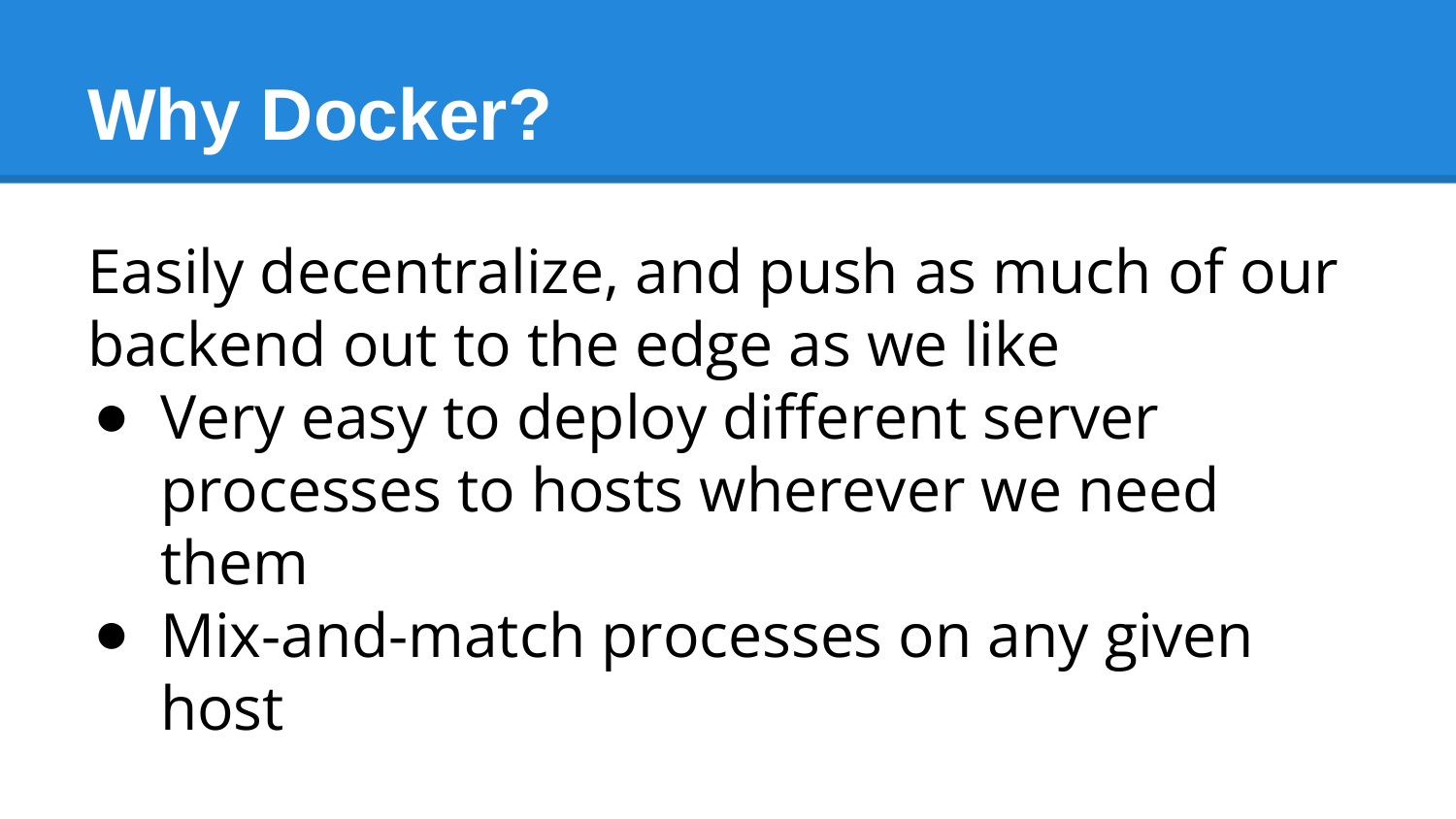

# Why Docker?
Easily decentralize, and push as much of our backend out to the edge as we like
Very easy to deploy different server processes to hosts wherever we need them
Mix-and-match processes on any given host